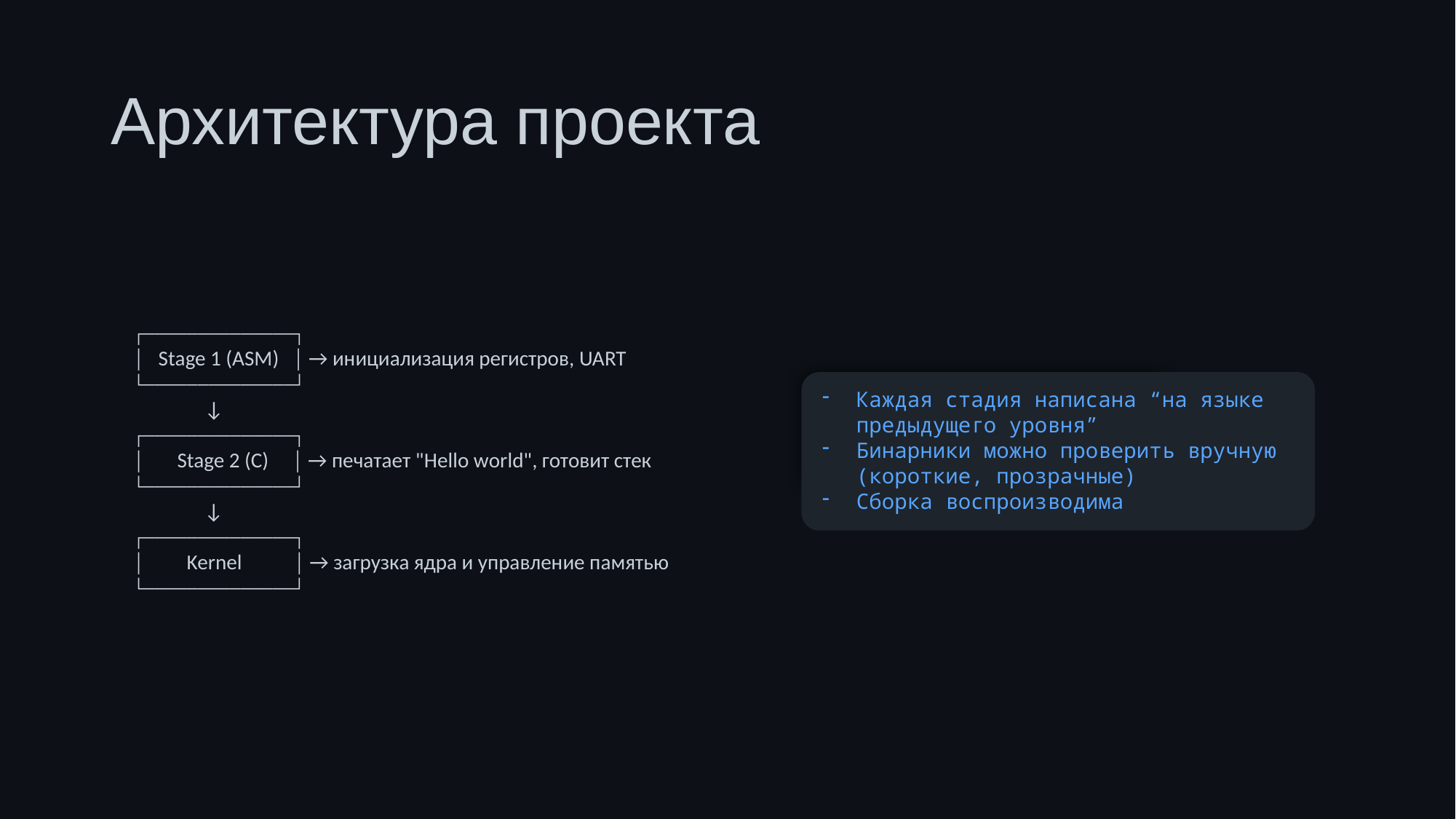

# Архитектура проекта
┌──────────────┐
│   Stage 1 (ASM)   │ → инициализация регистров, UART
└──────────────┘
               ↓
┌──────────────┐
│       Stage 2 (C)     │ → печатает "Hello world", готовит стек
└──────────────┘
               ↓
┌──────────────┐
│         Kernel           │ → загрузка ядра и управление памятью
└──────────────┘

Каждая стадия написана “на языке предыдущего уровня”
Бинарники можно проверить вручную (короткие, прозрачные)
Сборка воспроизводима